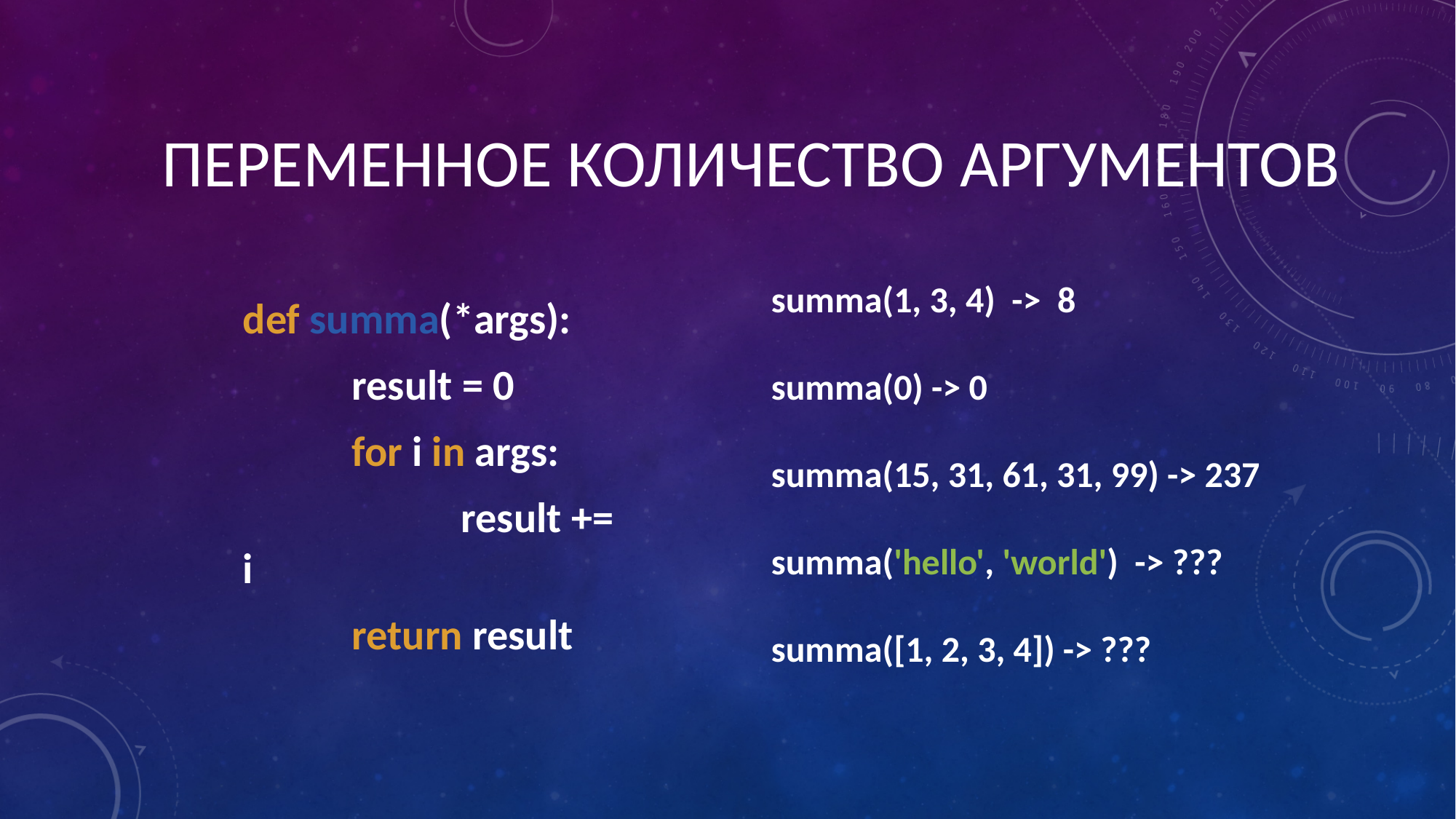

# Переменное количество аргументов
summa(1, 3, 4)  ->  8

summa(0) -> 0

summa(15, 31, 61, 31, 99) -> 237

summa('hello', 'world')  -> ???

summa([1, 2, 3, 4]) -> ???
def summa(*args):
	result = 0
	for i in args:
		result += i
	return result